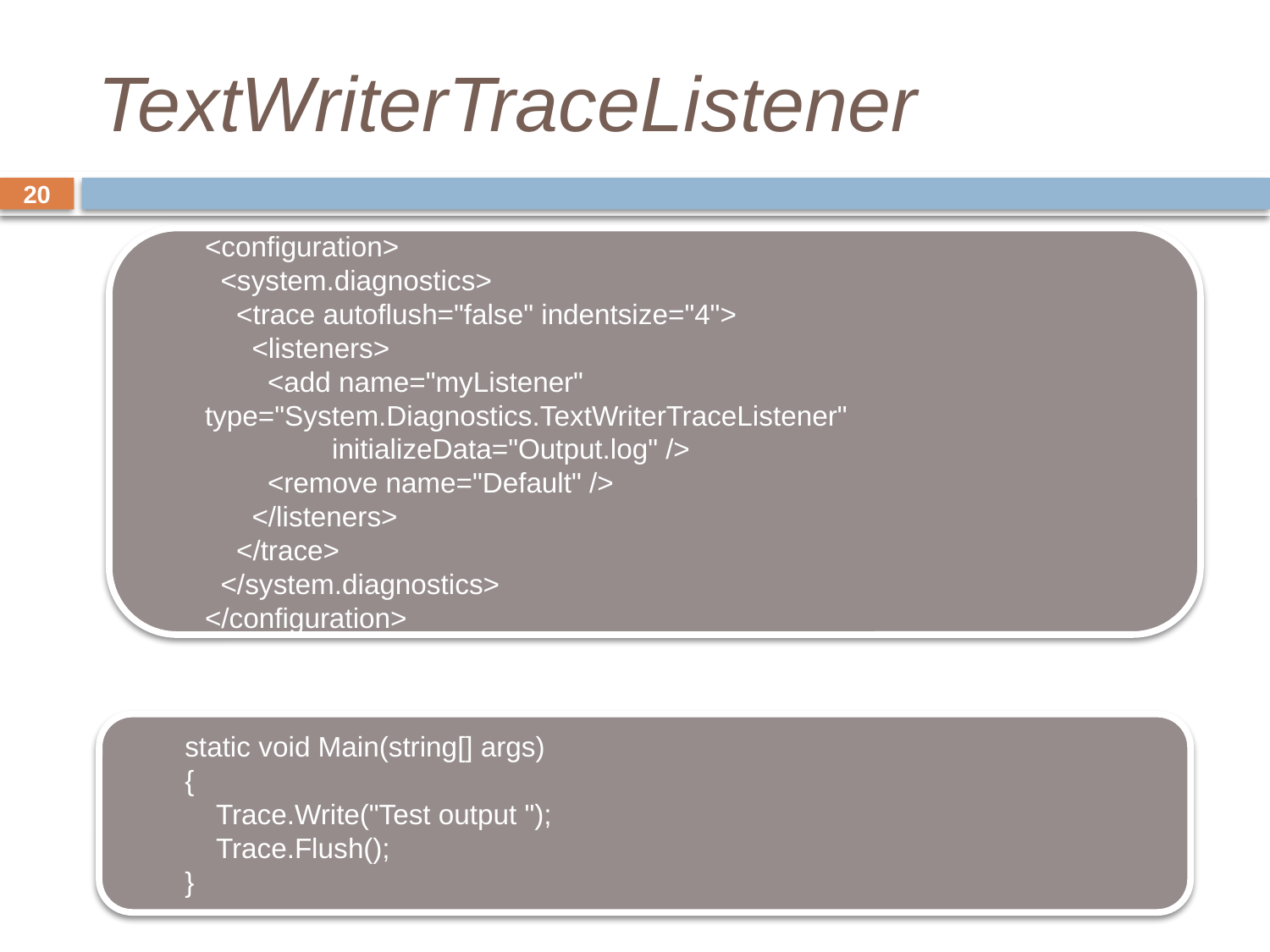

# TextWriterTraceListener
20
<configuration>
  <system.diagnostics>
    <trace autoflush="false" indentsize="4">
      <listeners>
        <add name="myListener" type="System.Diagnostics.TextWriterTraceListener"                   		initializeData="Output.log" />
        <remove name="Default" />
      </listeners>
    </trace>
  </system.diagnostics>
</configuration>
static void Main(string[] args)
{
    Trace.Write("Test output ");
    Trace.Flush();
}